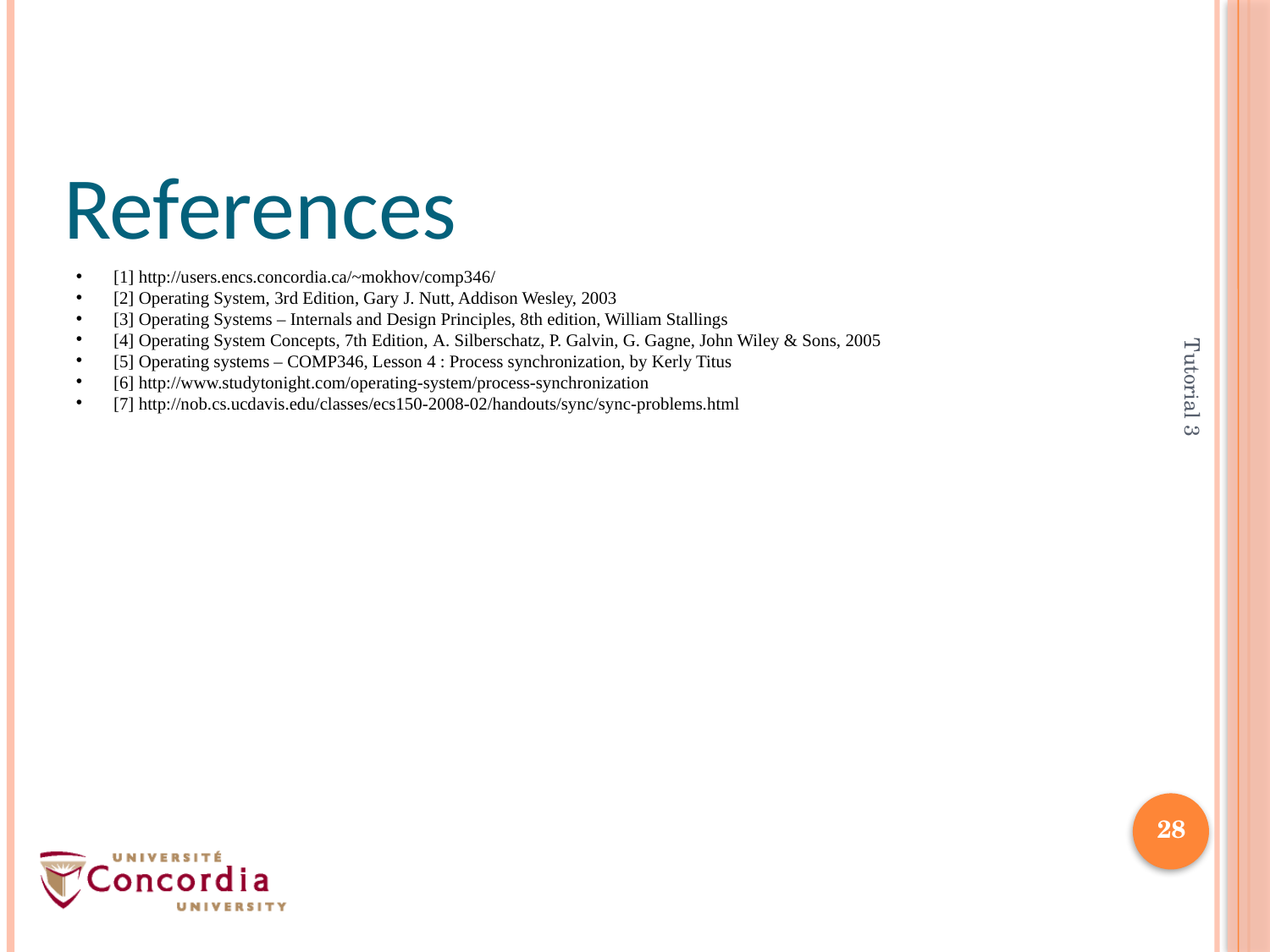

References
[1] http://users.encs.concordia.ca/~mokhov/comp346/
[2] Operating System, 3rd Edition, Gary J. Nutt, Addison Wesley, 2003
[3] Operating Systems – Internals and Design Principles, 8th edition, William Stallings
[4] Operating System Concepts, 7th Edition, A. Silberschatz, P. Galvin, G. Gagne, John Wiley & Sons, 2005
[5] Operating systems – COMP346, Lesson 4 : Process synchronization, by Kerly Titus
[6] http://www.studytonight.com/operating-system/process-synchronization
[7] http://nob.cs.ucdavis.edu/classes/ecs150-2008-02/handouts/sync/sync-problems.html
Tutorial 3
28